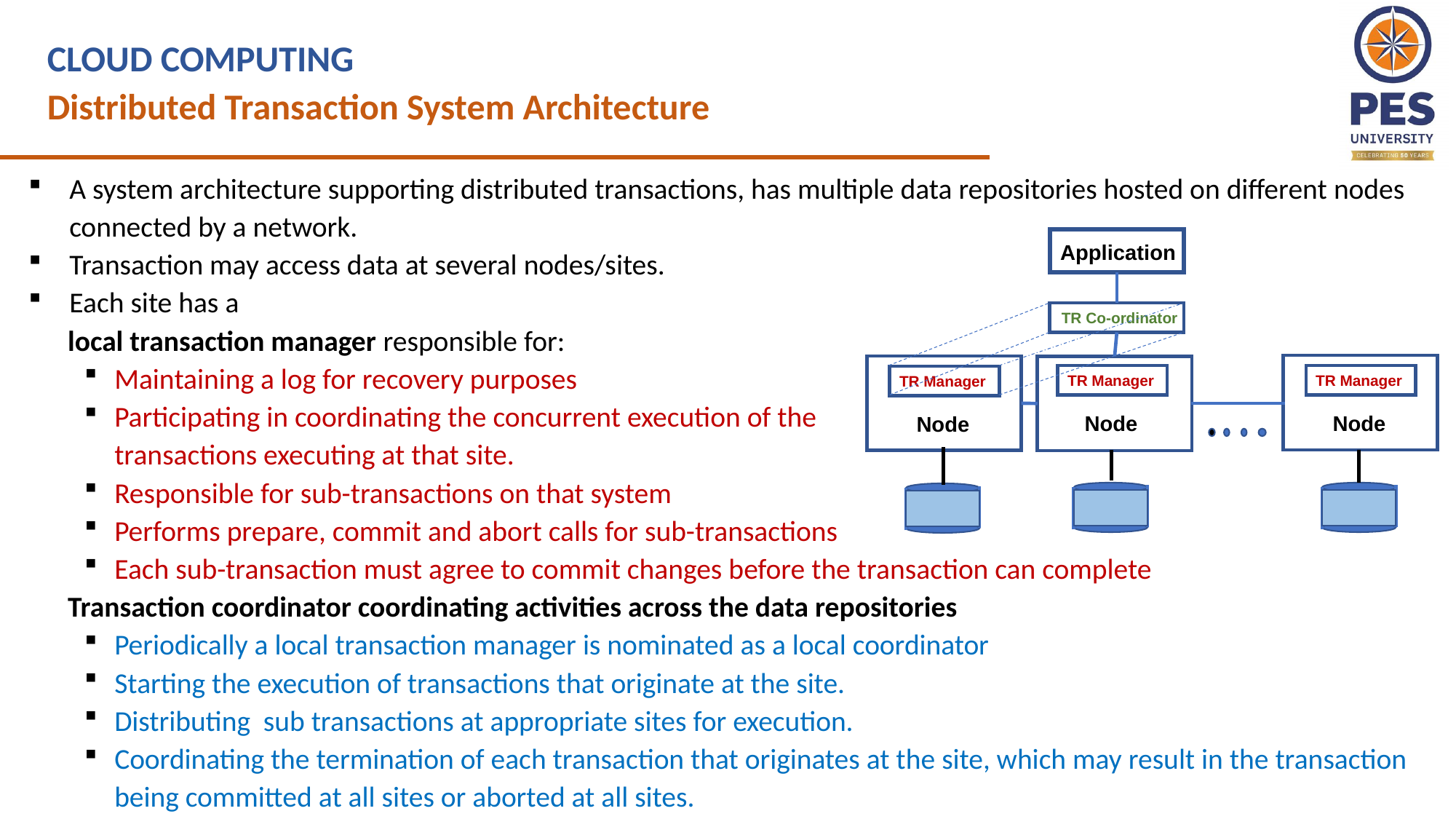

CLOUD COMPUTING
Distributed Transaction System Architecture
A system architecture supporting distributed transactions, has multiple data repositories hosted on different nodes connected by a network.
Transaction may access data at several nodes/sites.
Each site has a
      local transaction manager responsible for:
Maintaining a log for recovery purposes
Participating in coordinating the concurrent execution of the
transactions executing at that site.
Responsible for sub-transactions on that system
Performs prepare, commit and abort calls for sub-transactions
Each sub-transaction must agree to commit changes before the transaction can complete
      Transaction coordinator coordinating activities across the data repositories
Periodically a local transaction manager is nominated as a local coordinator
Starting the execution of transactions that originate at the site.
Distributing  sub transactions at appropriate sites for execution.
Coordinating the termination of each transaction that originates at the site, which may result in the transaction being committed at all sites or aborted at all sites.

Application
TR Co-ordinator
R

TR Manager
TR
Node

TR Manager
TR
Node

TR Manager
TR
Node